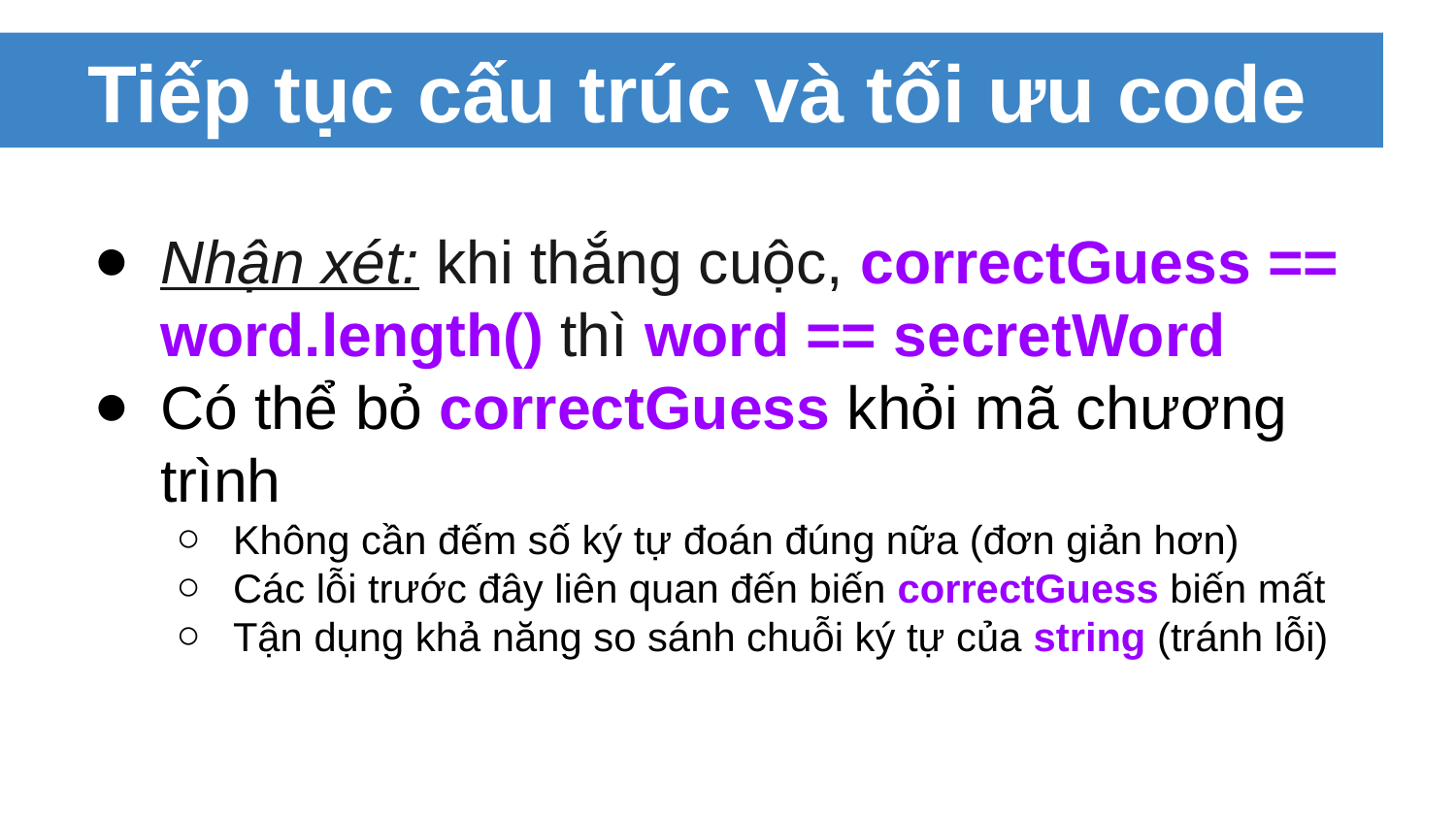

# Tiếp tục cấu trúc và tối ưu code

Nhận xét: khi thắng cuộc, correctGuess == word.length() thì word == secretWord
Có thể bỏ correctGuess khỏi mã chương trình
Không cần đếm số ký tự đoán đúng nữa (đơn giản hơn)
Các lỗi trước đây liên quan đến biến correctGuess biến mất
Tận dụng khả năng so sánh chuỗi ký tự của string (tránh lỗi)